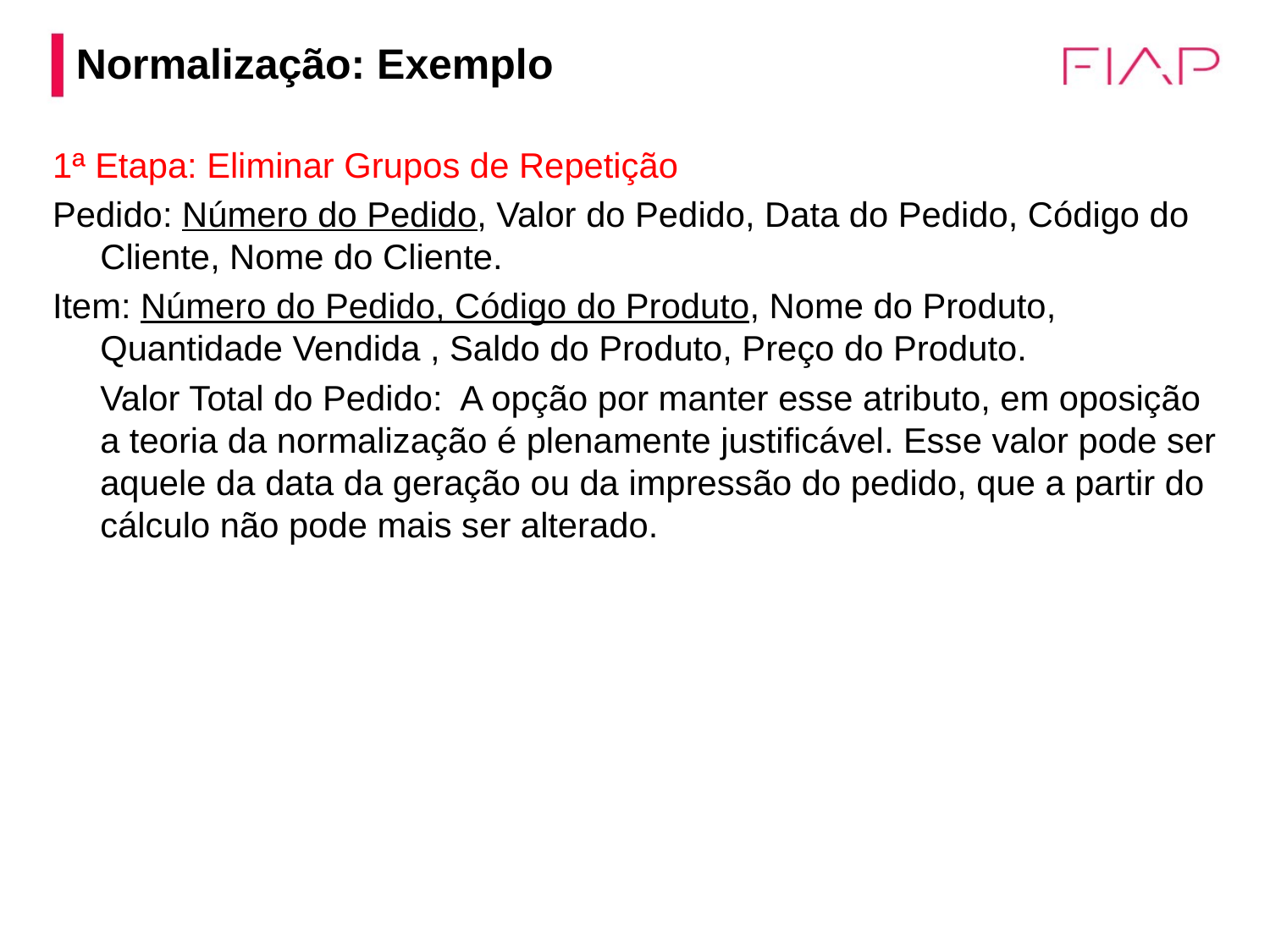

Normalização: Exemplo
1ª Etapa: Eliminar Grupos de Repetição
Pedido: Número do Pedido, Valor do Pedido, Data do Pedido, Código do Cliente, Nome do Cliente.
Item: Número do Pedido, Código do Produto, Nome do Produto, Quantidade Vendida , Saldo do Produto, Preço do Produto.
	Valor Total do Pedido:  A opção por manter esse atributo, em oposição a teoria da normalização é plenamente justificável. Esse valor pode ser aquele da data da geração ou da impressão do pedido, que a partir do cálculo não pode mais ser alterado.